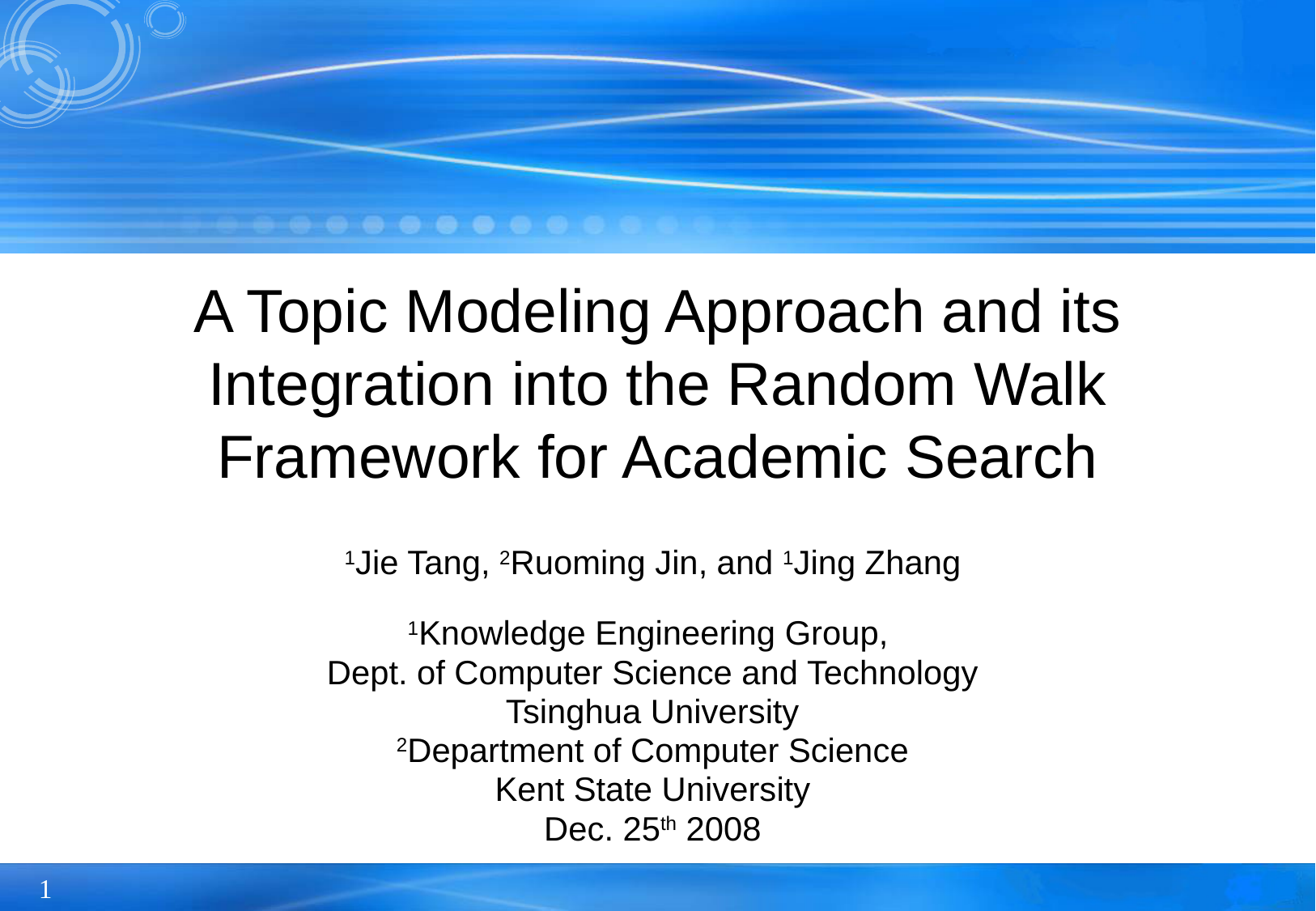

# A Topic Modeling Approach and its Integration into the Random Walk Framework for Academic Search
1Jie Tang, 2Ruoming Jin, and 1Jing Zhang

1Knowledge Engineering Group,
Dept. of Computer Science and Technology
Tsinghua University
2Department of Computer Science
Kent State University
Dec. 25th 2008